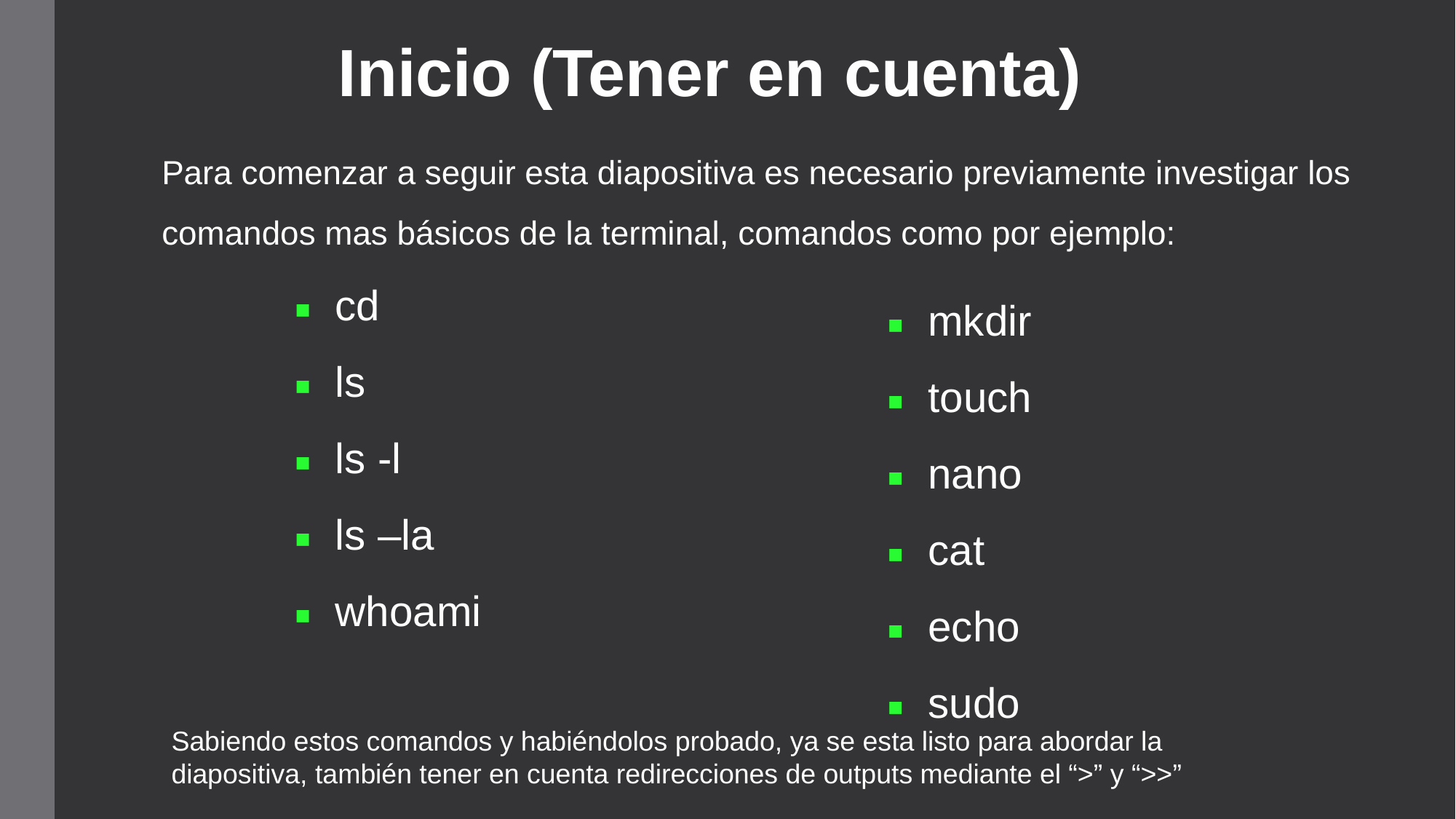

# Inicio (Tener en cuenta)
Para comenzar a seguir esta diapositiva es necesario previamente investigar los comandos mas básicos de la terminal, comandos como por ejemplo:

cd
ls
ls -l
ls –la
whoami

mkdir
touch
nano
cat
echo
sudo

Sabiendo estos comandos y habiéndolos probado, ya se esta listo para abordar la diapositiva, también tener en cuenta redirecciones de outputs mediante el “>” y “>>”